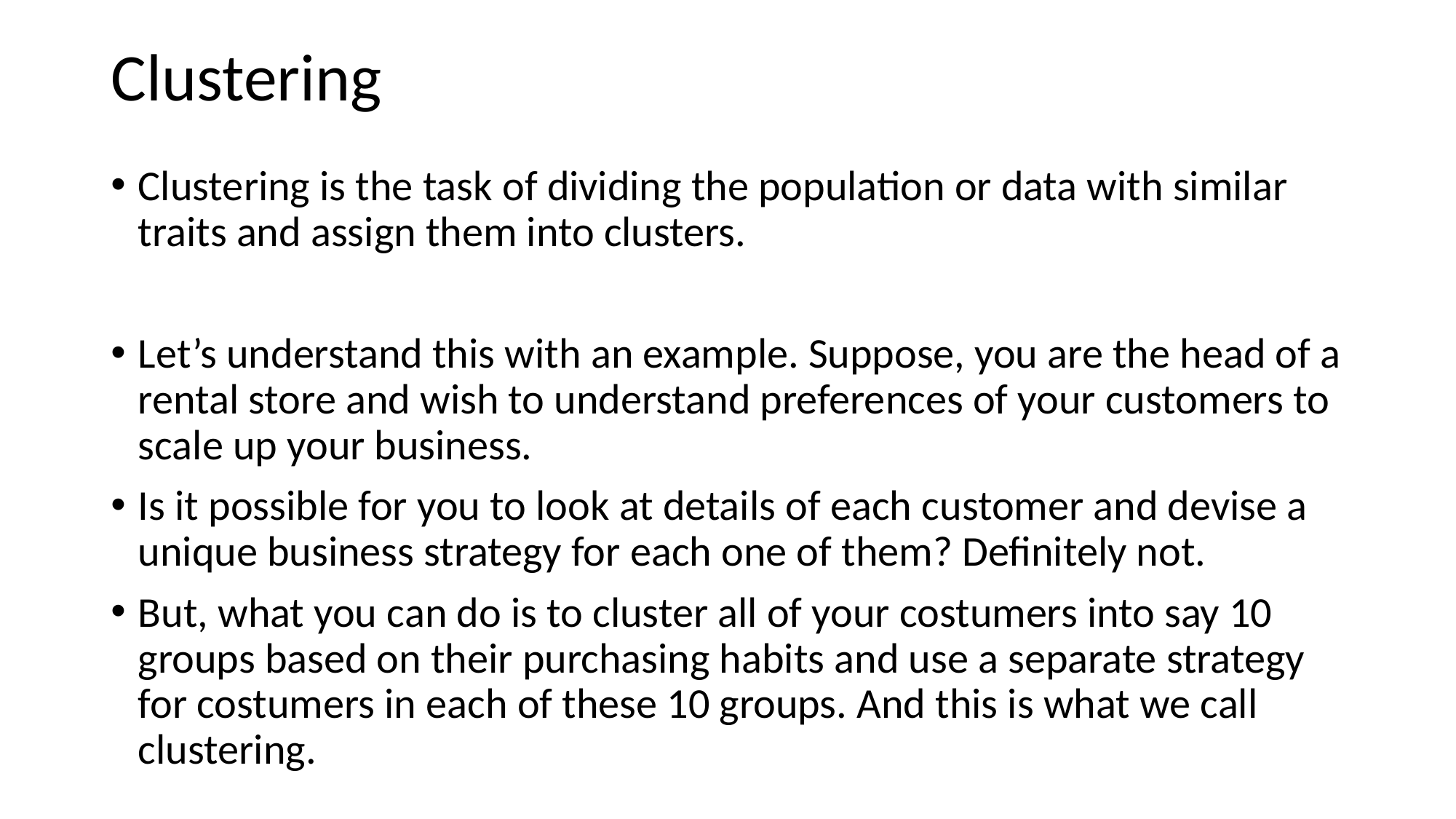

# Clustering
Clustering is the task of dividing the population or data with similar traits and assign them into clusters.

Let’s understand this with an example. Suppose, you are the head of a rental store and wish to understand preferences of your customers to scale up your business.
Is it possible for you to look at details of each customer and devise a unique business strategy for each one of them? Definitely not.
But, what you can do is to cluster all of your costumers into say 10 groups based on their purchasing habits and use a separate strategy for costumers in each of these 10 groups. And this is what we call clustering.